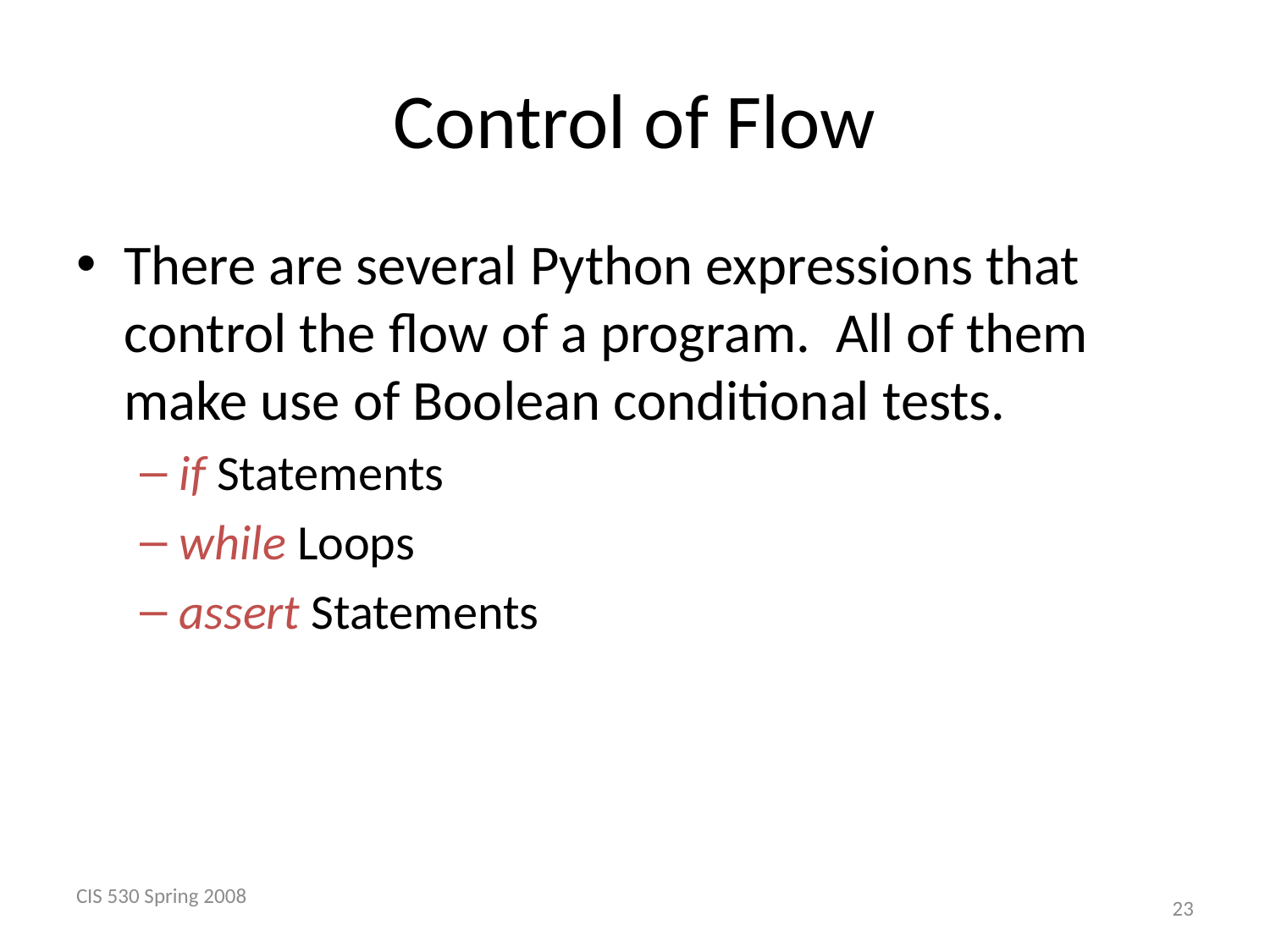

# Control of Flow
There are several Python expressions that control the flow of a program.  All of them make use of Boolean conditional tests.
if Statements
while Loops
assert Statements
CIS 530 Spring 2008

       23